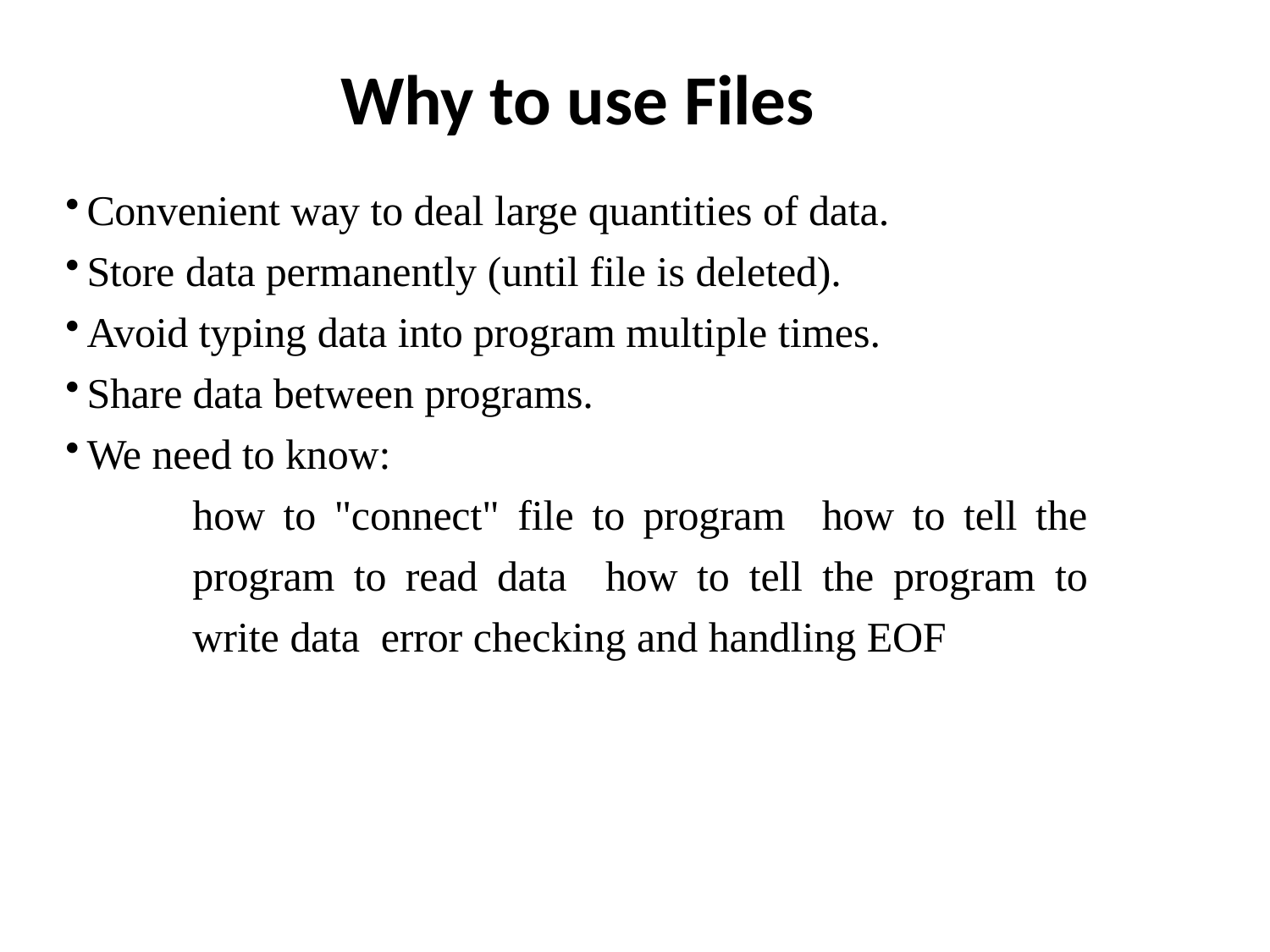

# Why to use Files
Convenient way to deal large quantities of data.
Store data permanently (until file is deleted).
Avoid typing data into program multiple times.
Share data between programs.
We need to know:
how to "connect" file to program  how to tell the program to read data  how to tell the program to write data  error checking and handling EOF